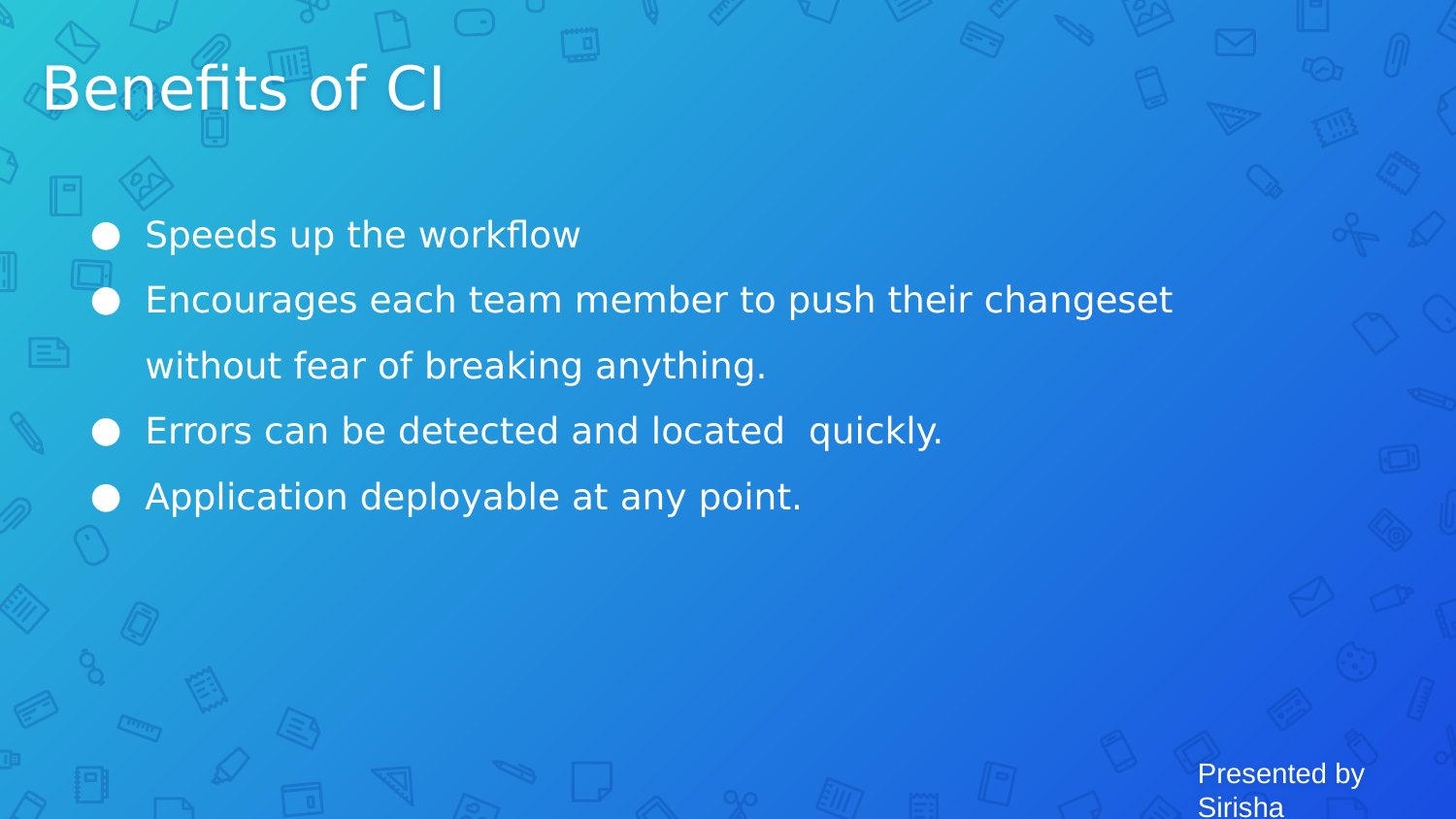

# Benefits of CI
Speeds up the workflow
Encourages each team member to push their changeset without fear of breaking anything.
Errors can be detected and located  quickly.
Application deployable at any point.

Presented by Sirisha